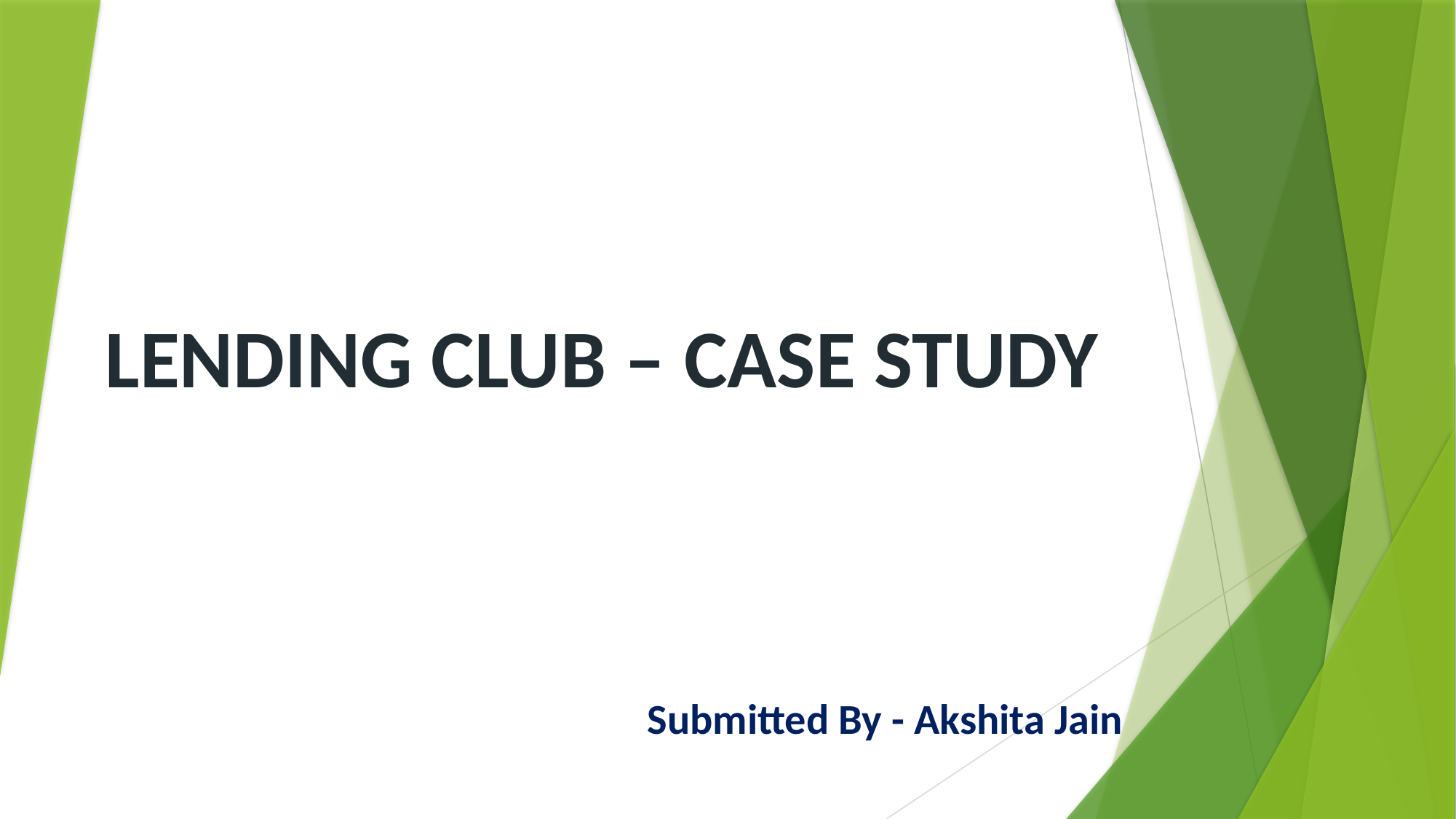

# LENDING CLUB – CASE STUDY
Submitted By - Akshita Jain